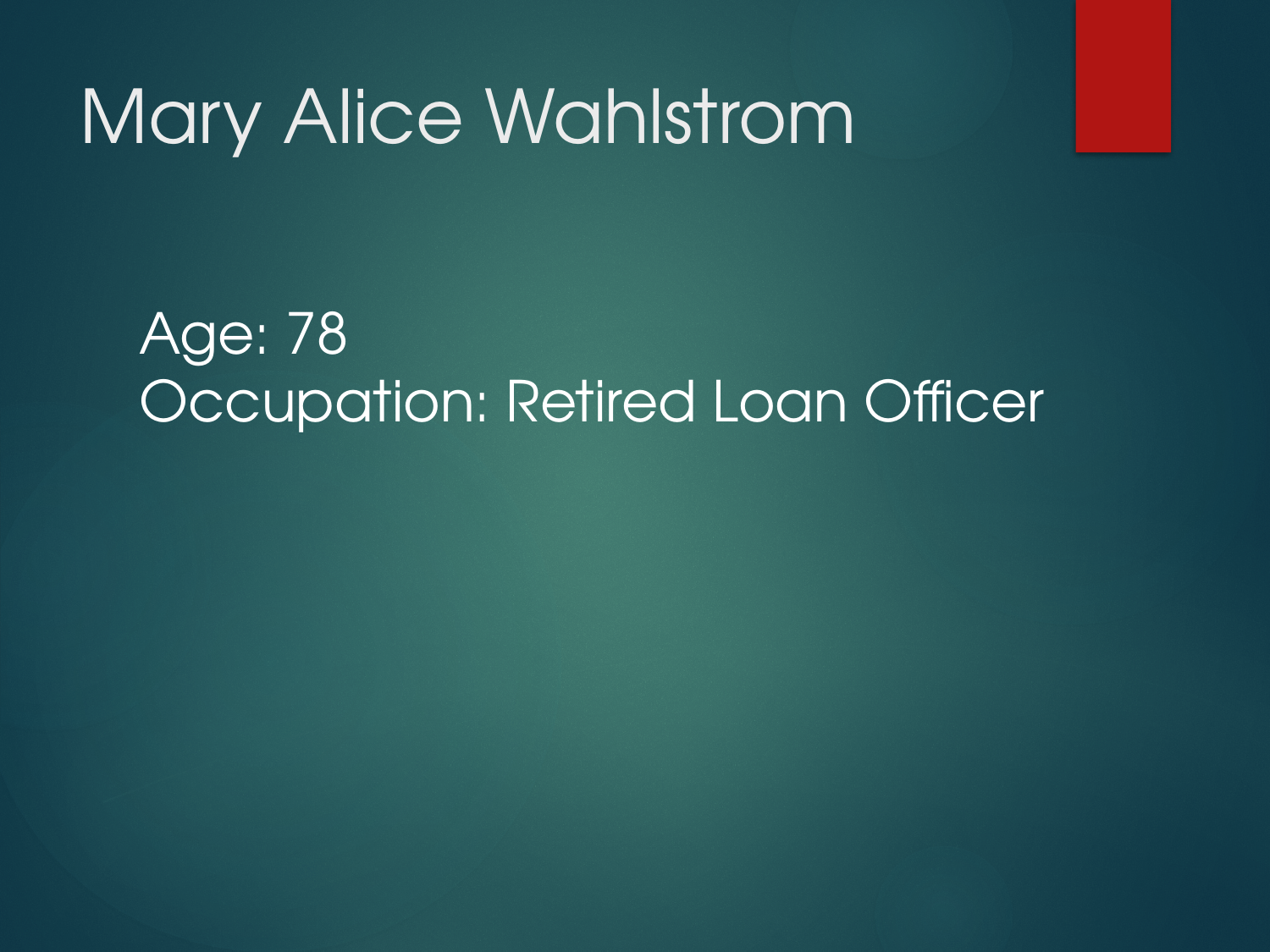

# Mary Alice Wahlstrom

Age: 78
Occupation: Retired Loan Officer